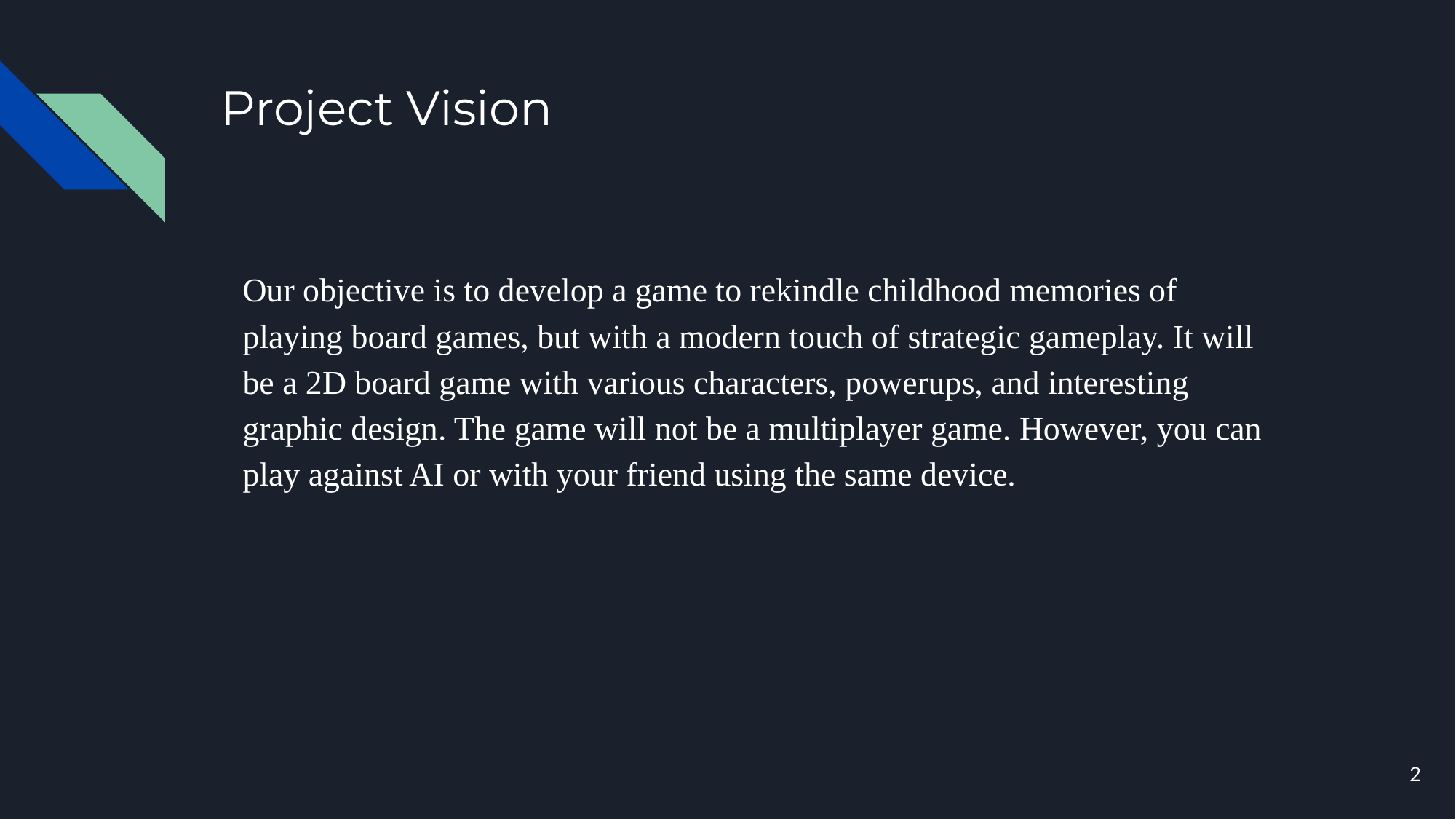

# Project Vision
Our objective is to develop a game to rekindle childhood memories of playing board games, but with a modern touch of strategic gameplay. It will be a 2D board game with various characters, powerups, and interesting graphic design. The game will not be a multiplayer game. However, you can play against AI or with your friend using the same device.
2